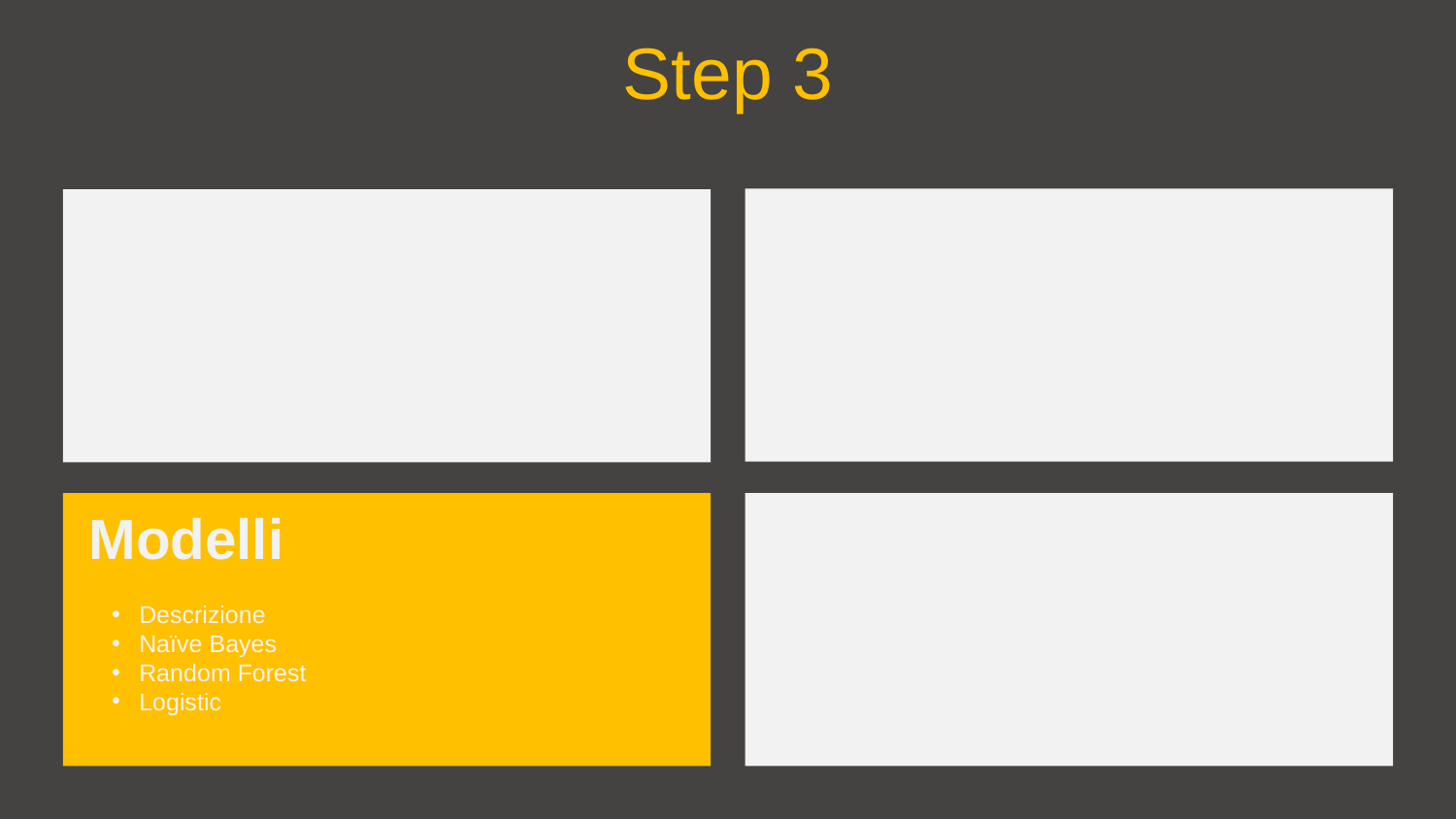

Step 3

Modelli
Descrizione
Naïve Bayes
Random Forest
Logistic